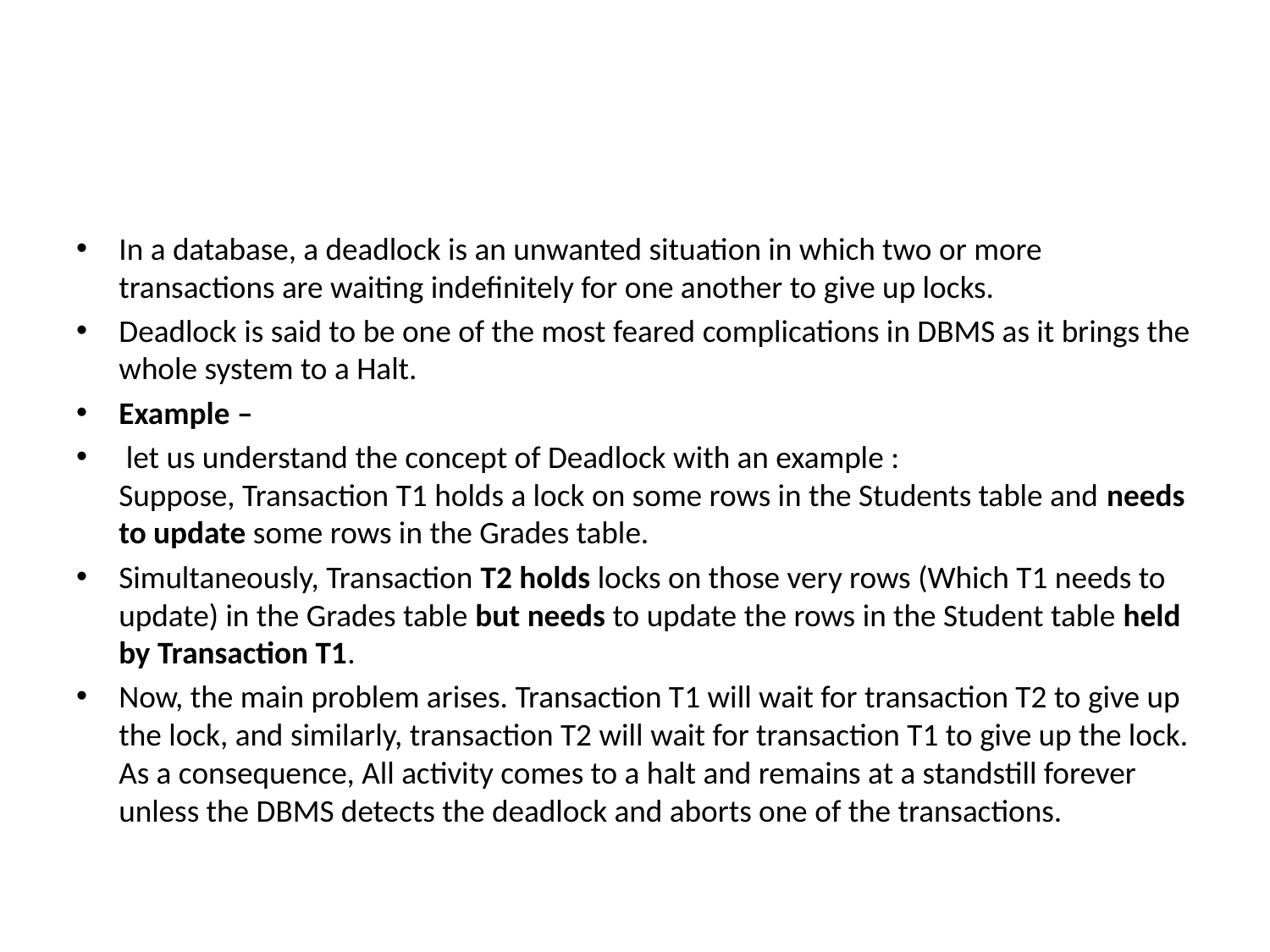

#
In a database, a deadlock is an unwanted situation in which two or more transactions are waiting indefinitely for one another to give up locks.
Deadlock is said to be one of the most feared complications in DBMS as it brings the whole system to a Halt.
Example –
 let us understand the concept of Deadlock with an example : 
Suppose, Transaction T1 holds a lock on some rows in the Students table and needs to update some rows in the Grades table.
Simultaneously, Transaction T2 holds locks on those very rows (Which T1 needs to update) in the Grades table but needs to update the rows in the Student table held by Transaction T1.
Now, the main problem arises. Transaction T1 will wait for transaction T2 to give up the lock, and similarly, transaction T2 will wait for transaction T1 to give up the lock. As a consequence, All activity comes to a halt and remains at a standstill forever unless the DBMS detects the deadlock and aborts one of the transactions.